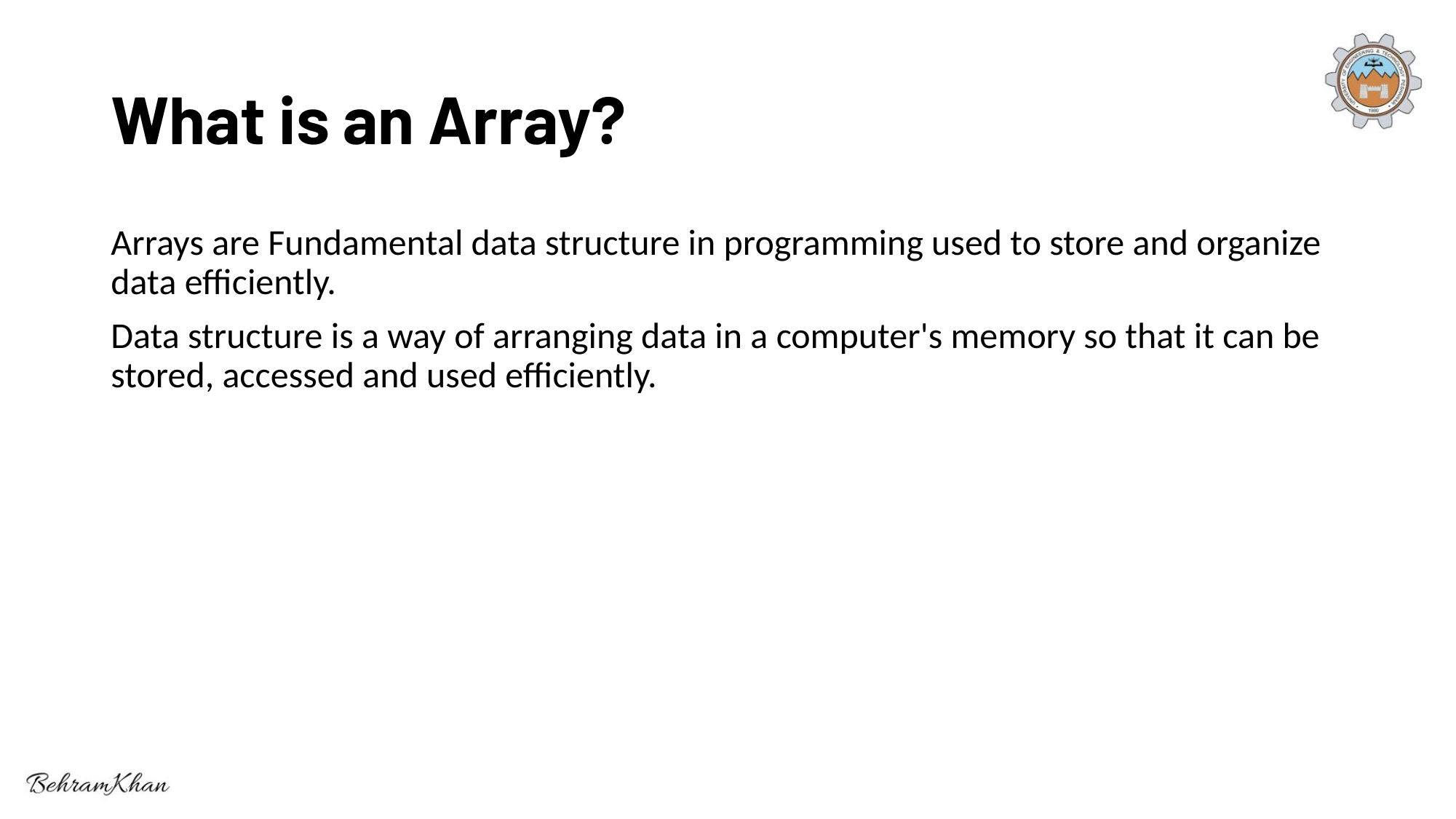

# What is an Array?
Arrays are Fundamental data structure in programming used to store and organize data efficiently.
Data structure is a way of arranging data in a computer's memory so that it can be stored, accessed and used efficiently.